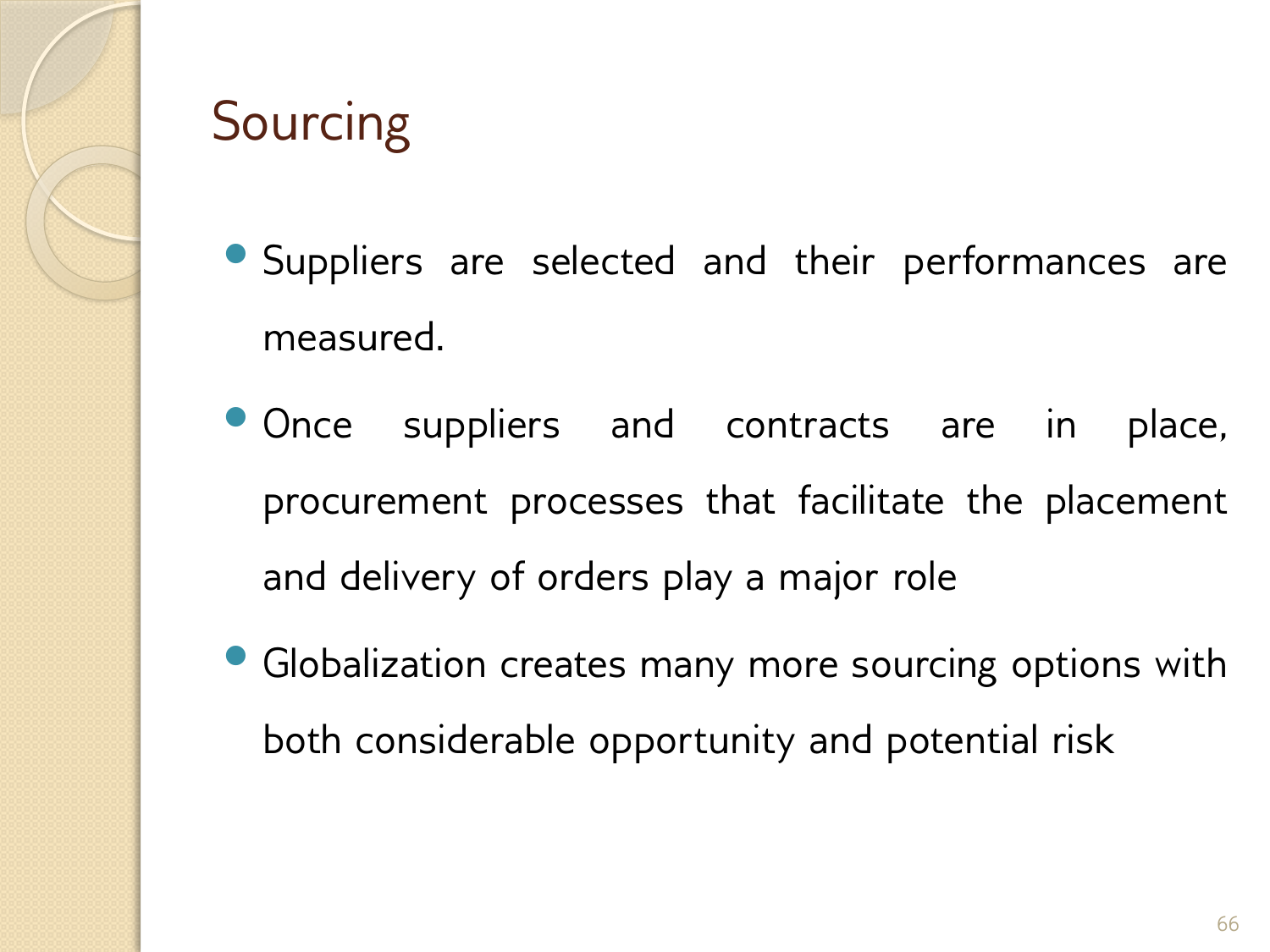

# Sourcing
Suppliers are selected and their performances are measured.
Once suppliers and contracts are in place, procurement processes that facilitate the placement and delivery of orders play a major role
Globalization creates many more sourcing options with both considerable opportunity and potential risk

66